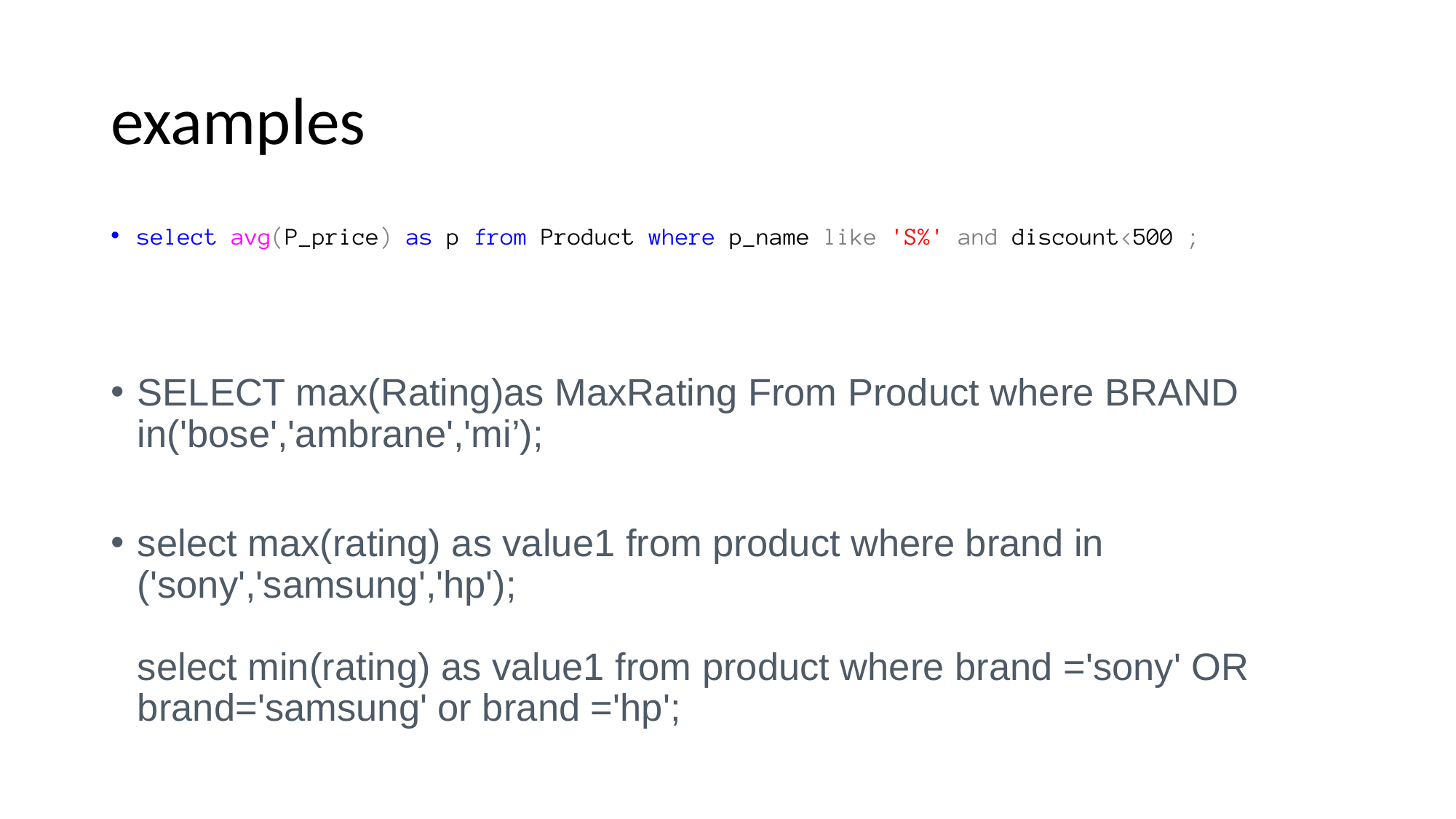

# examples
select avg(P_price) as p from Product where p_name like 'S%' and discount<500 ;

SELECT max(Rating)as MaxRating From Product where BRAND in('bose','ambrane','mi’);

select max(rating) as value1 from product where brand in ('sony','samsung','hp');
select min(rating) as value1 from product where brand ='sony' OR brand='samsung' or brand ='hp';